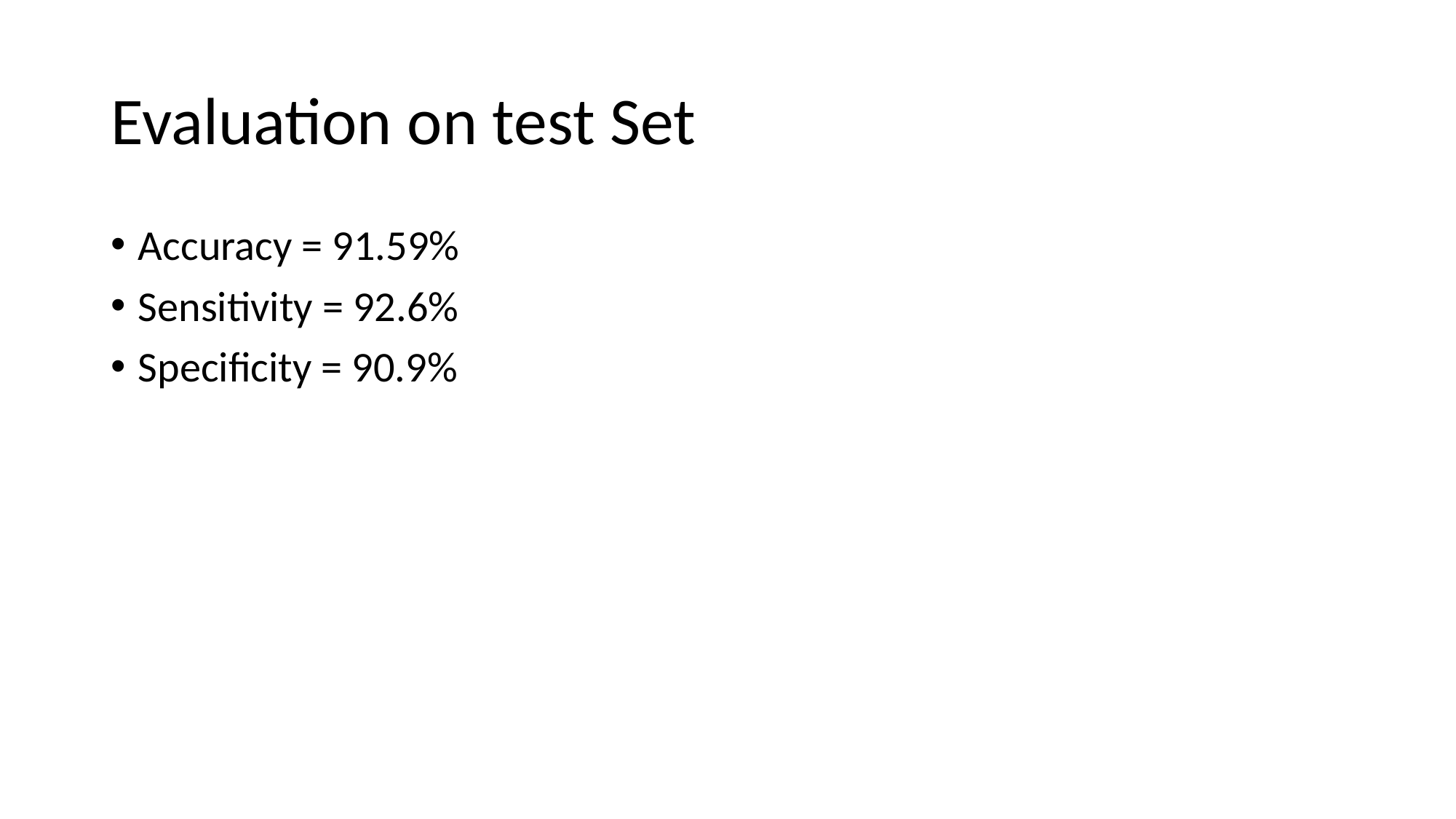

# Evaluation on test Set
Accuracy = 91.59%
Sensitivity = 92.6%
Specificity = 90.9%